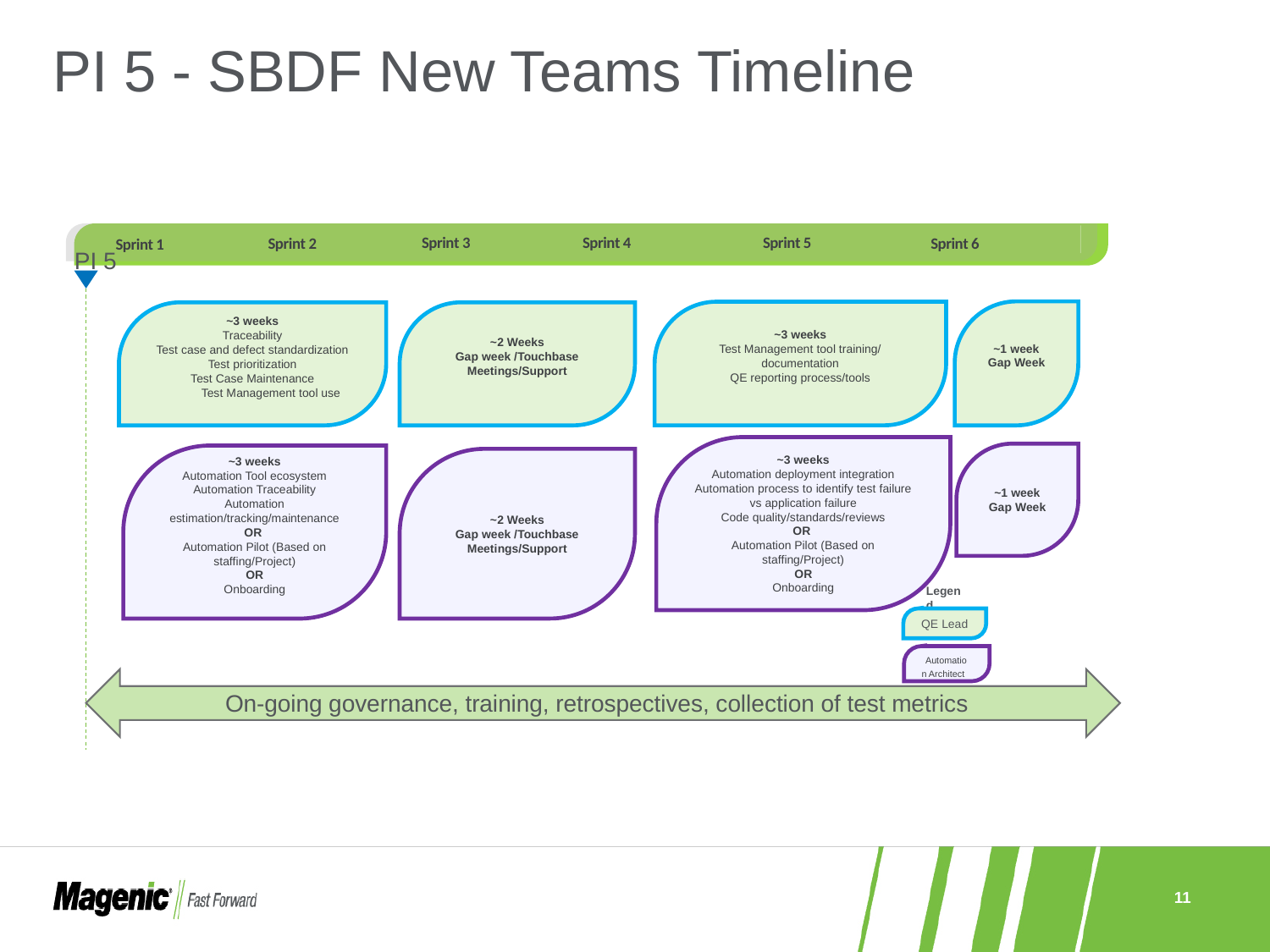

# PI 5 - SBDF New Teams Timeline

Sprint 4
Sprint 5
Sprint 6
Sprint 3

Sprint 2
Sprint 1
PI 5

~1 week
Gap Week

~3 weeks
Test Management tool training/ documentation
QE reporting process/tools

~2 Weeks
Gap week /Touchbase Meetings/Support

~3 weeks
Traceability
Test case and defect standardization
Test prioritization
Test Case Maintenance
           Test Management tool use
~3 weeks
Automation deployment integration
Automation process to identify test failure vs application failure
Code quality/standards/reviews
OR
Automation Pilot (Based on staffing/Project)
OR
Onboarding
~1 week
Gap Week
~3 weeks
Automation Tool ecosystem
Automation Traceability
Automation estimation/tracking/maintenance
OR
Automation Pilot (Based on staffing/Project)
OR
Onboarding

~2 Weeks
Gap week /Touchbase Meetings/Support
Legend
QE Lead
 Automation Architect

On-going governance, training, retrospectives, collection of test metrics